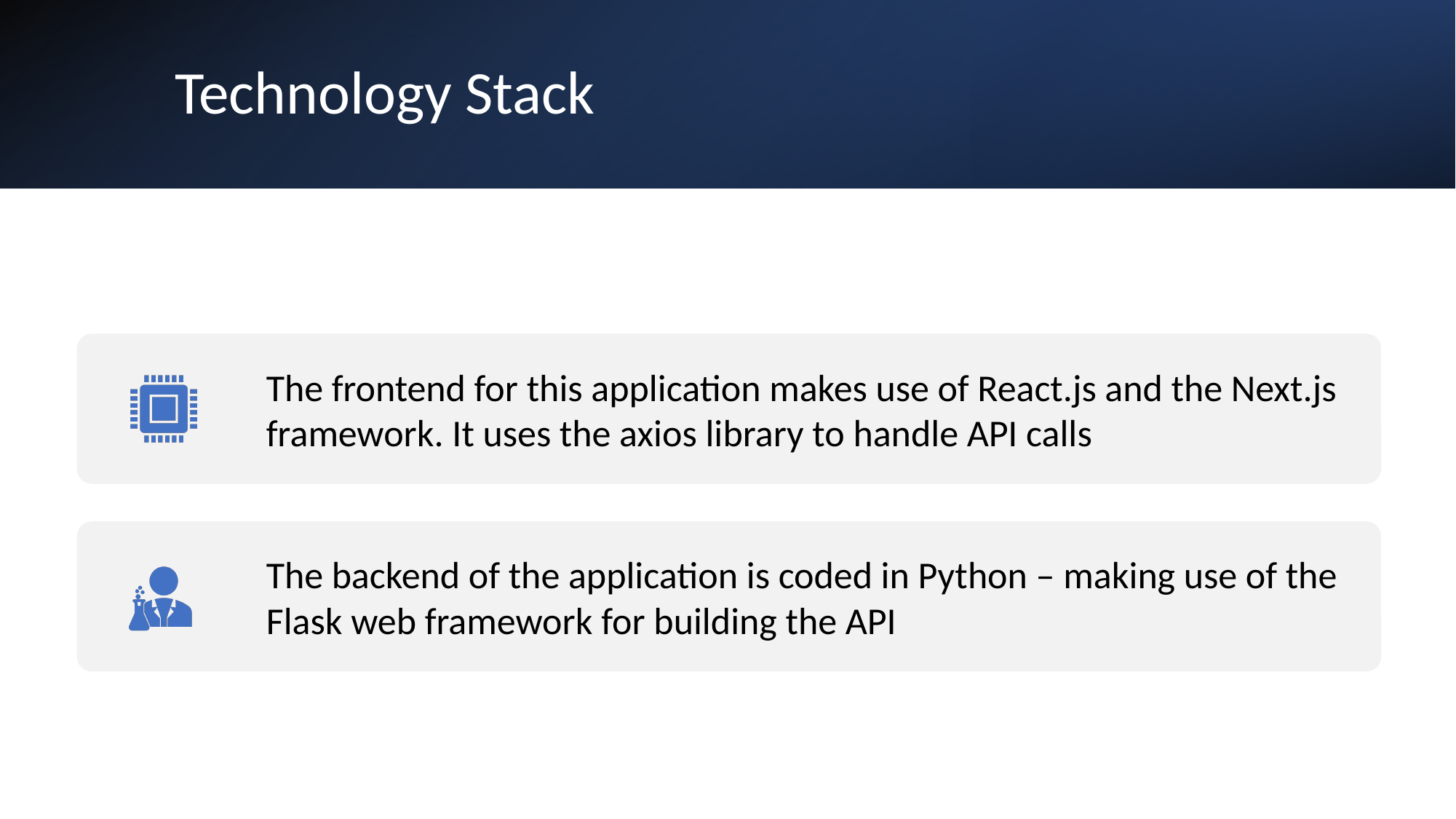

# Technology Stack
The frontend for this application makes use of React.js and the Next.js framework. It uses the axios library to handle API calls
The backend of the application is coded in Python – making use of the Flask web framework for building the API